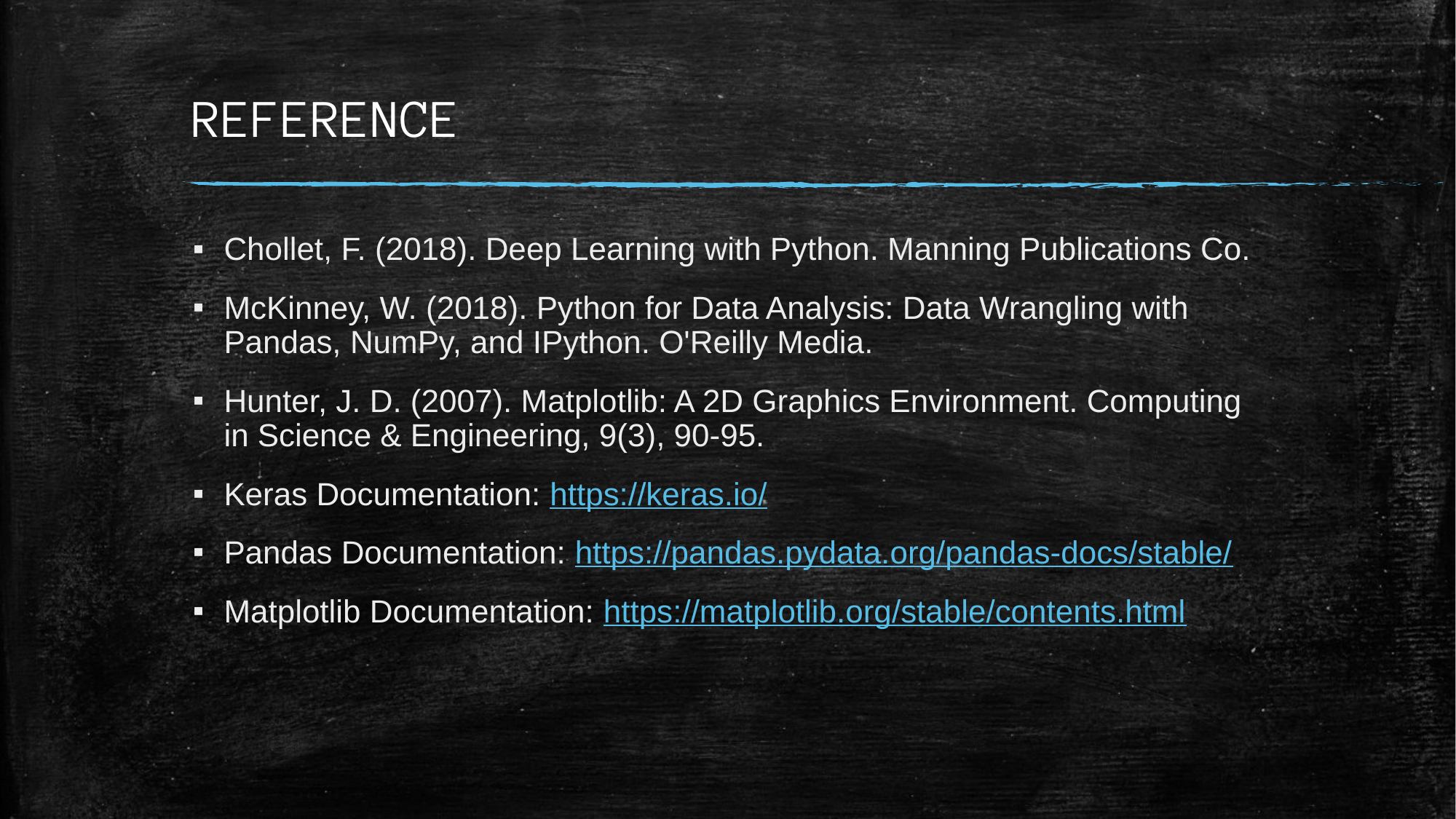

# REFERENCE
Chollet, F. (2018). Deep Learning with Python. Manning Publications Co.
McKinney, W. (2018). Python for Data Analysis: Data Wrangling with Pandas, NumPy, and IPython. O'Reilly Media.
Hunter, J. D. (2007). Matplotlib: A 2D Graphics Environment. Computing in Science & Engineering, 9(3), 90-95.
Keras Documentation: https://keras.io/
Pandas Documentation: https://pandas.pydata.org/pandas-docs/stable/
Matplotlib Documentation: https://matplotlib.org/stable/contents.html